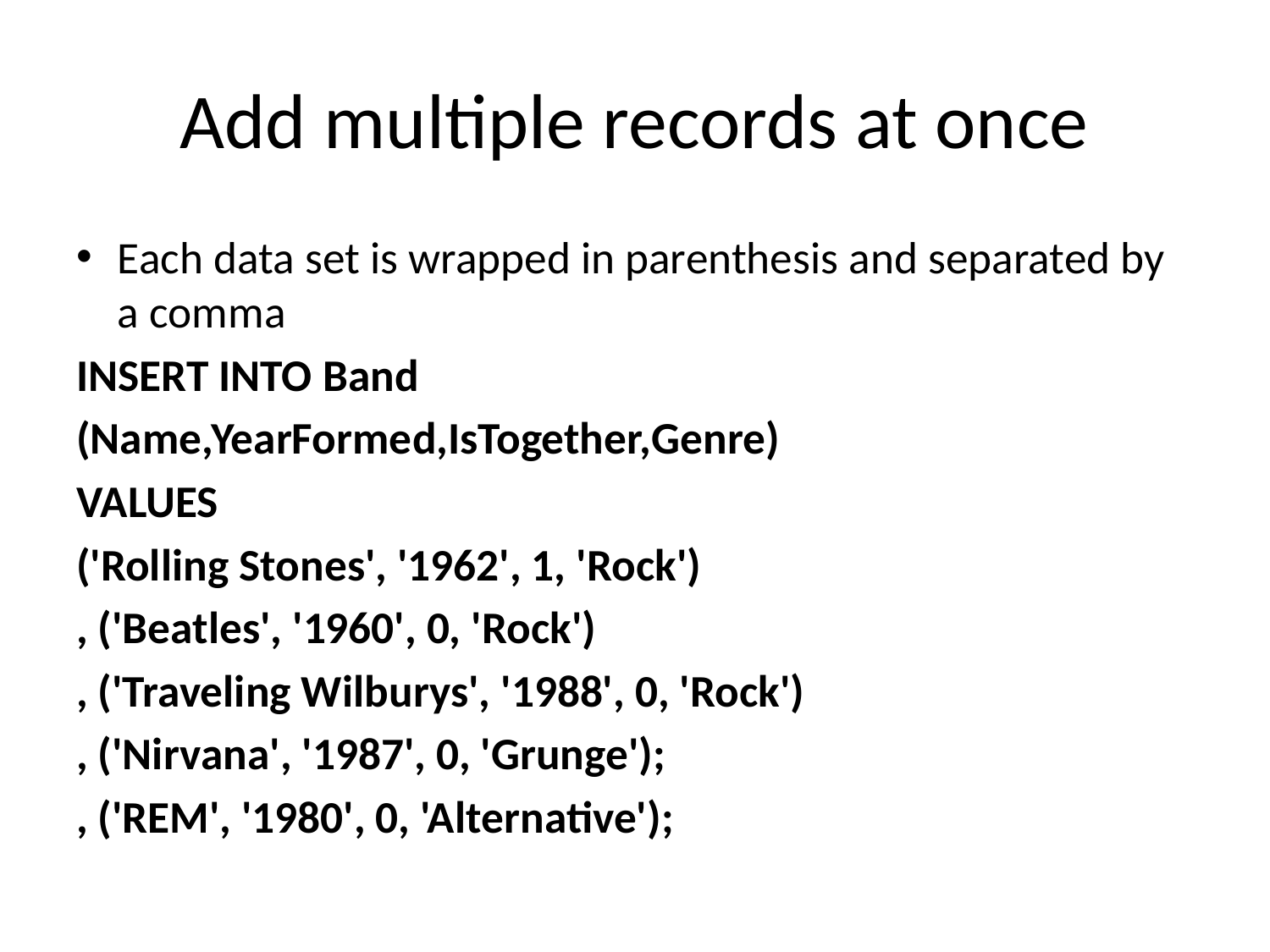

# Add multiple records at once
Each data set is wrapped in parenthesis and separated by a comma
INSERT INTO Band
(Name,YearFormed,IsTogether,Genre)
VALUES
('Rolling Stones', '1962', 1, 'Rock')
, ('Beatles', '1960', 0, 'Rock')
, ('Traveling Wilburys', '1988', 0, 'Rock')
, ('Nirvana', '1987', 0, 'Grunge');
, ('REM', '1980', 0, 'Alternative');